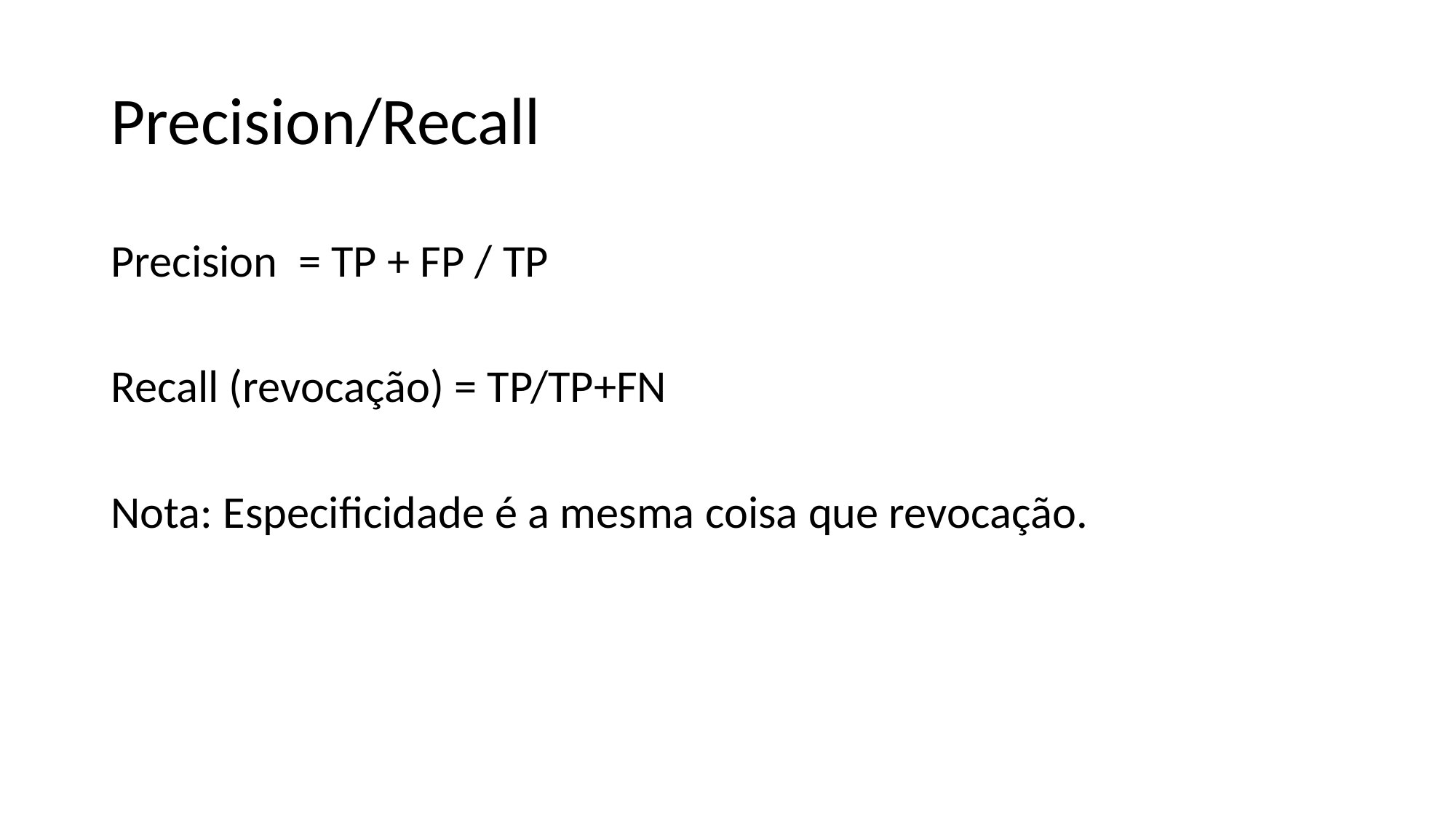

# Precision/Recall
Precision  = TP + FP / TP

Recall (revocação) = TP/TP+FN

Nota: Especificidade é a mesma coisa que revocação.